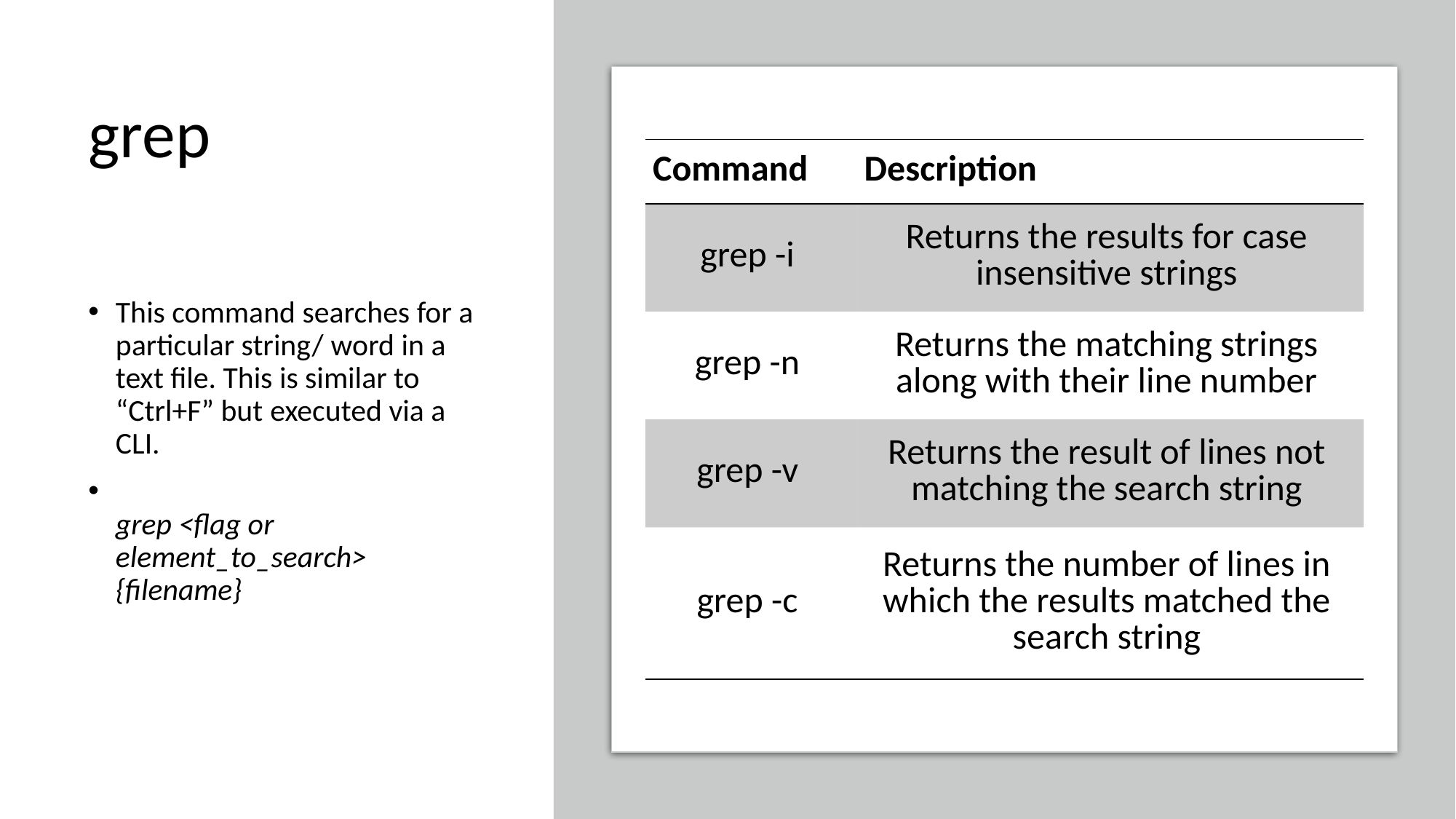

# grep

| Command | Description |
| --- | --- |
| grep -i | Returns the results for case insensitive strings |
| grep -n | Returns the matching strings along with their line number |
| grep -v | Returns the result of lines not matching the search string |
| grep -c | Returns the number of lines in which the results matched the search string |
This command searches for a particular string/ word in a text file. This is similar to “Ctrl+F” but executed via a CLI.
grep <flag or element_to_search> {filename}